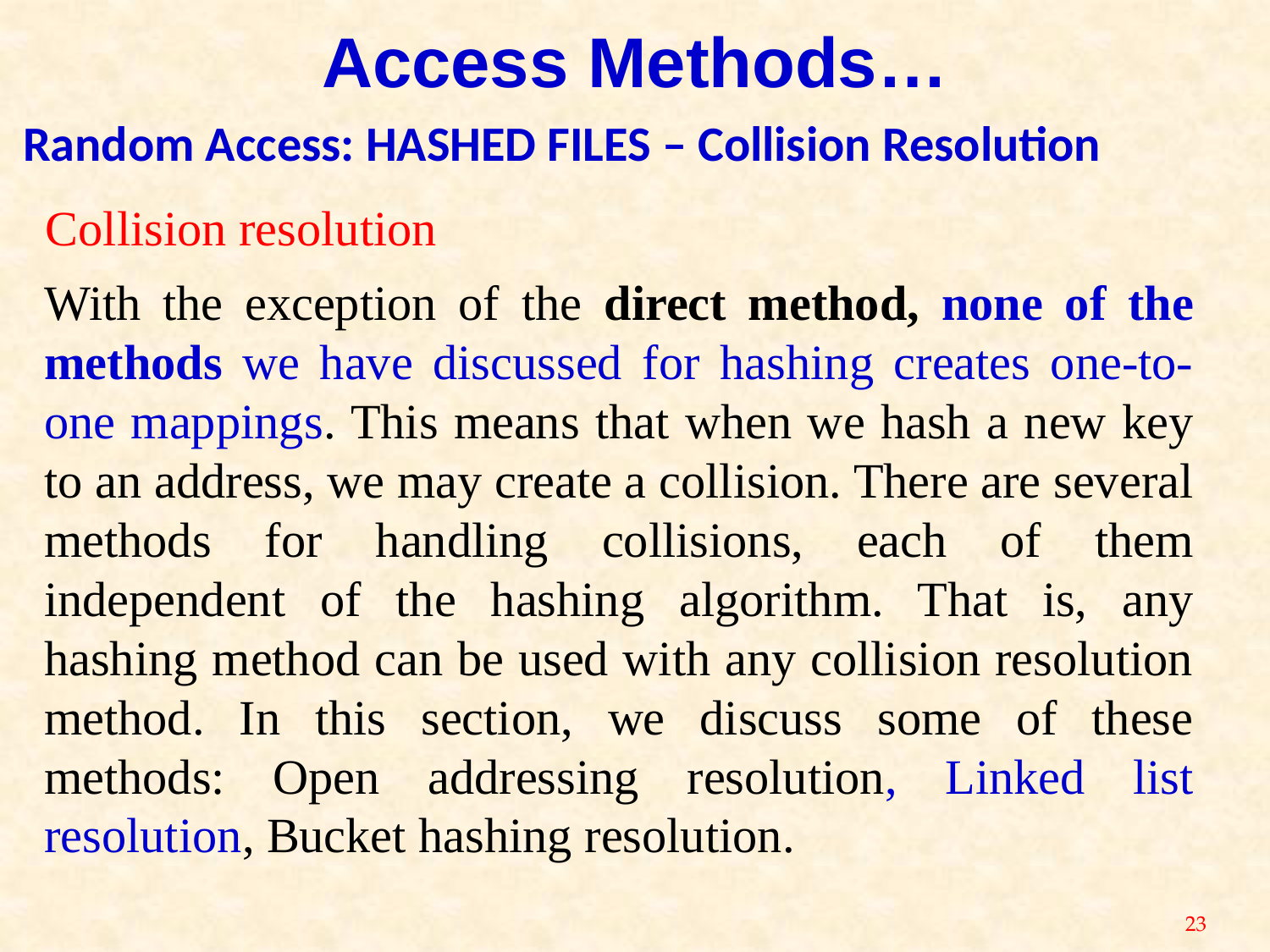

Access Methods…
Random Access: HASHED FILES – Collision Resolution
Collision resolution
With the exception of the direct method, none of the methods we have discussed for hashing creates one-to-one mappings. This means that when we hash a new key to an address, we may create a collision. There are several methods for handling collisions, each of them independent of the hashing algorithm. That is, any hashing method can be used with any collision resolution method. In this section, we discuss some of these methods: Open addressing resolution, Linked list resolution, Bucket hashing resolution.
23